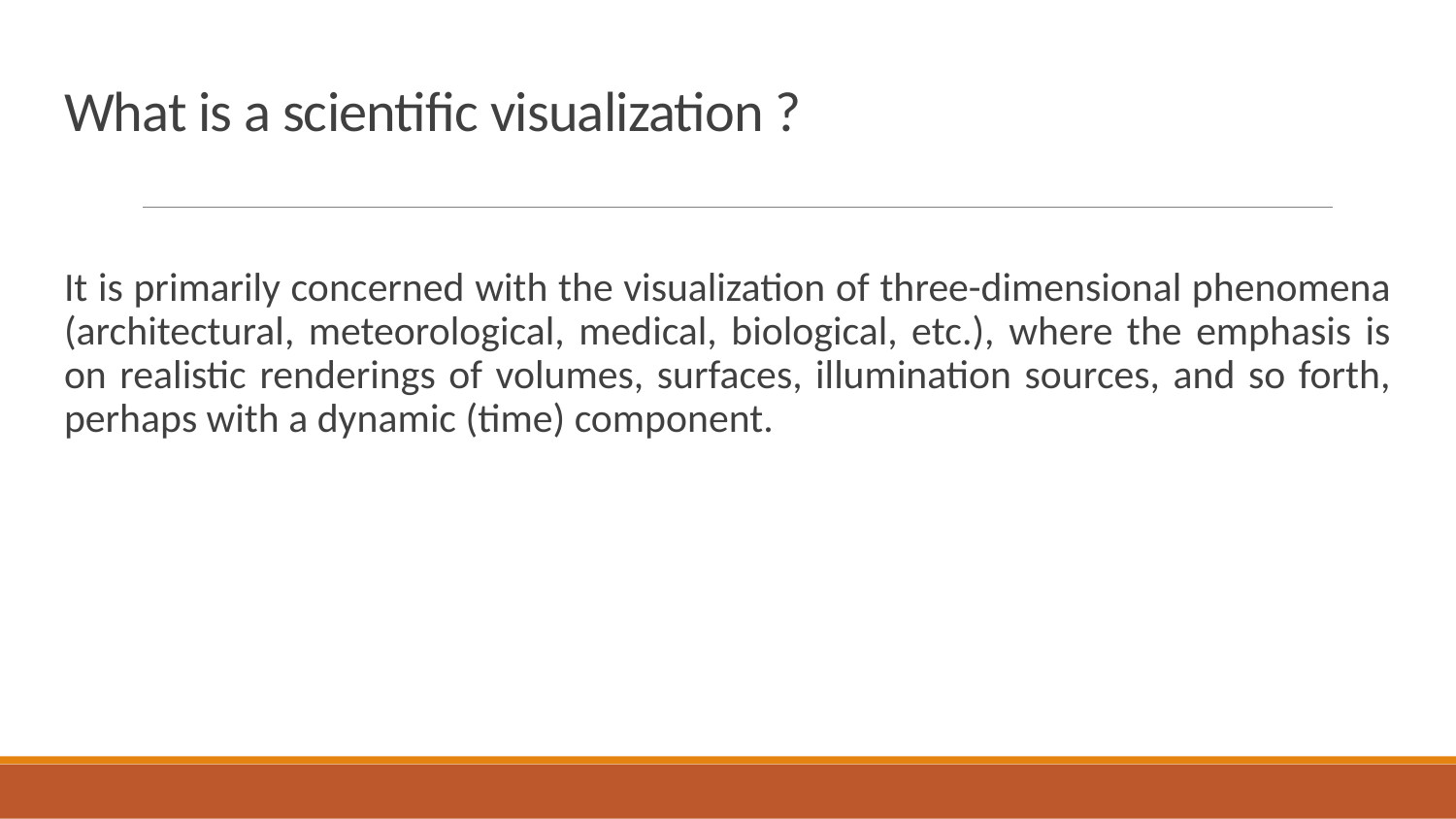

# What is a scientific visualization ?

It is primarily concerned with the visualization of three-dimensional phenomena (architectural, meteorological, medical, biological, etc.), where the emphasis is on realistic renderings of volumes, surfaces, illumination sources, and so forth, perhaps with a dynamic (time) component.